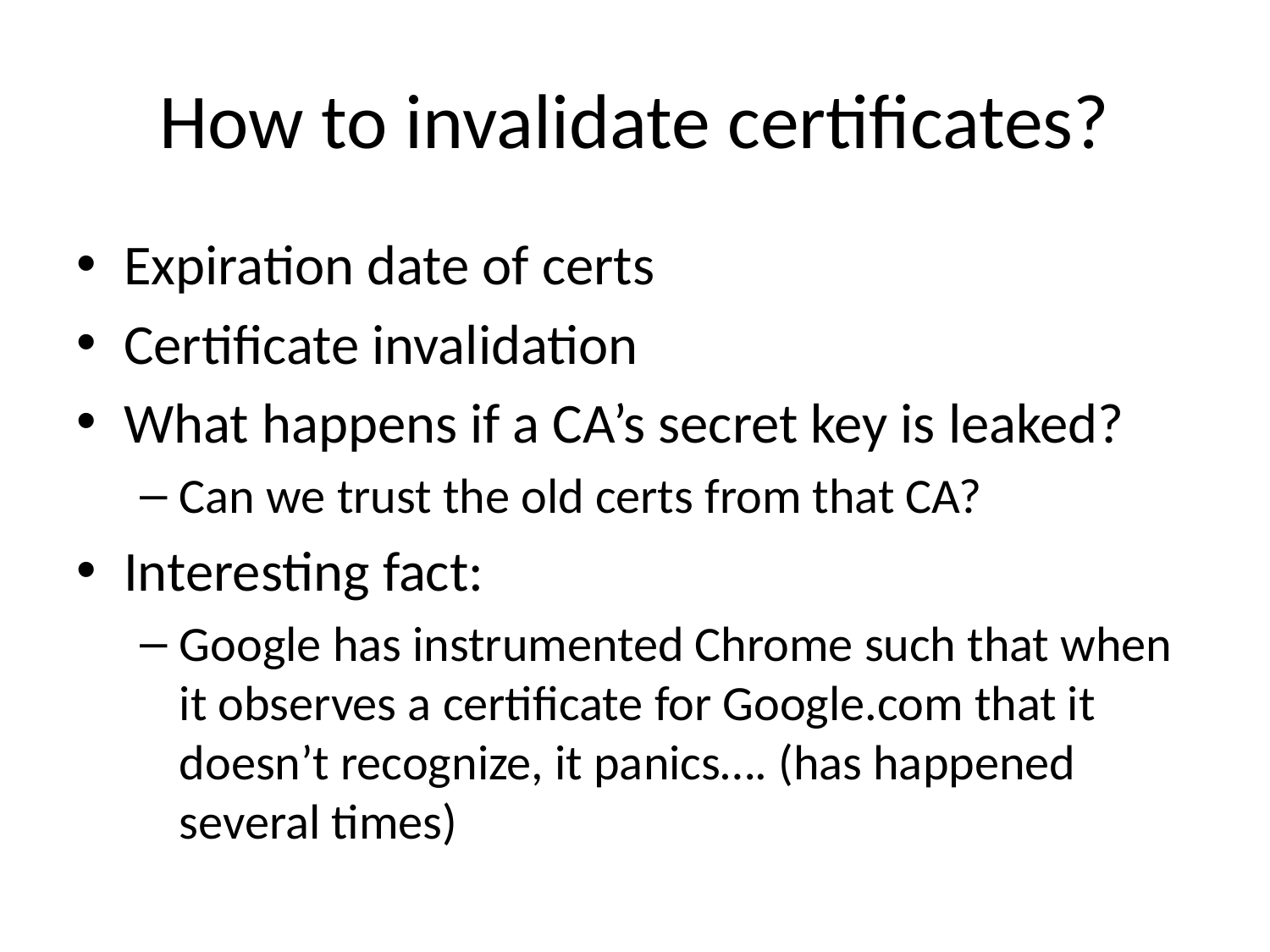

# How to invalidate certificates?
Expiration date of certs
Certificate invalidation
What happens if a CA’s secret key is leaked?
Can we trust the old certs from that CA?
Interesting fact:
Google has instrumented Chrome such that when it observes a certificate for Google.com that it doesn’t recognize, it panics…. (has happened several times)